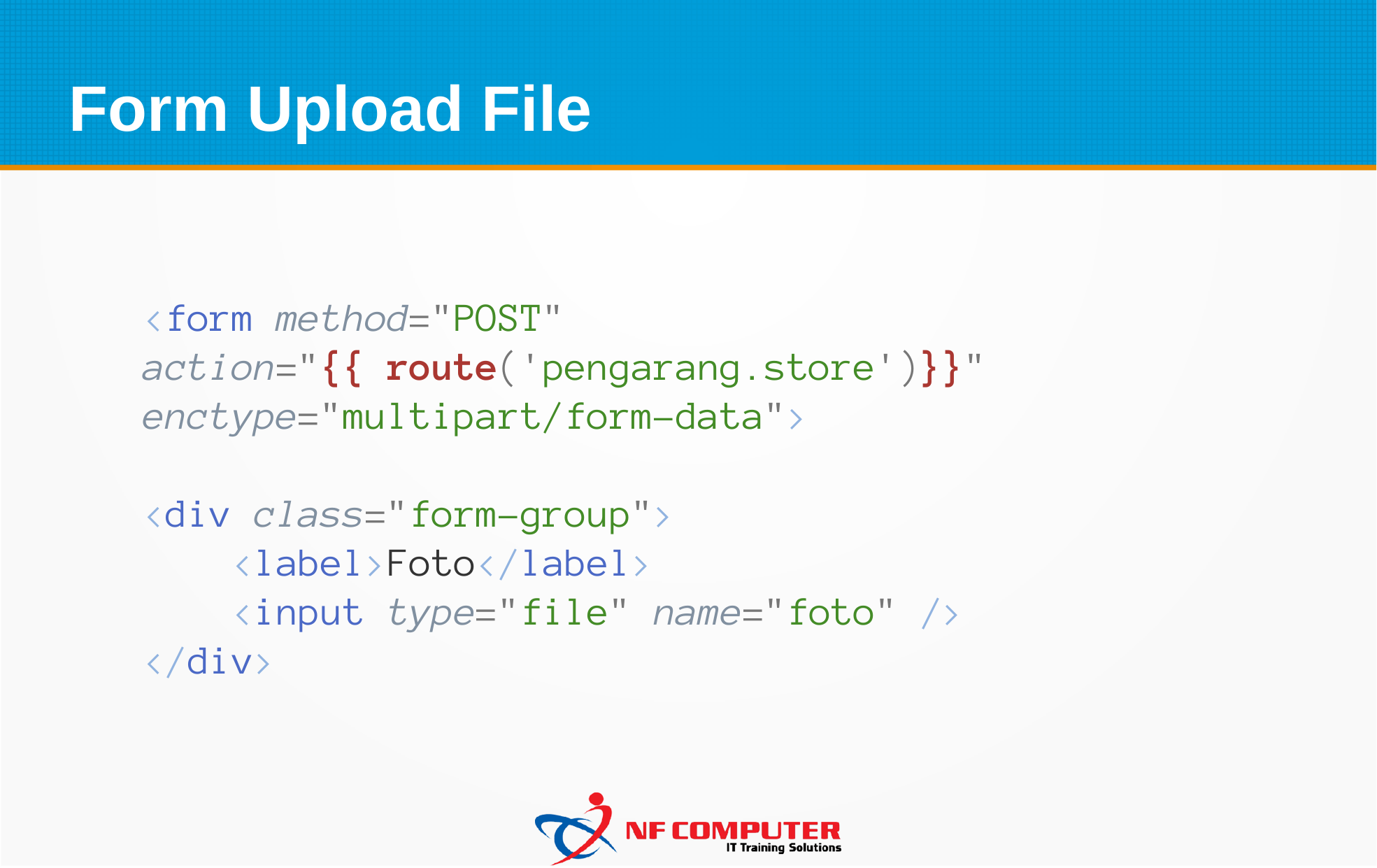

Form Upload File
<form method="POST"
action="{{ route('pengarang.store')}}"
enctype="multipart/form-data">

<div class="form-group">
    <label>Foto</label>
    <input type="file" name="foto" />
</div>